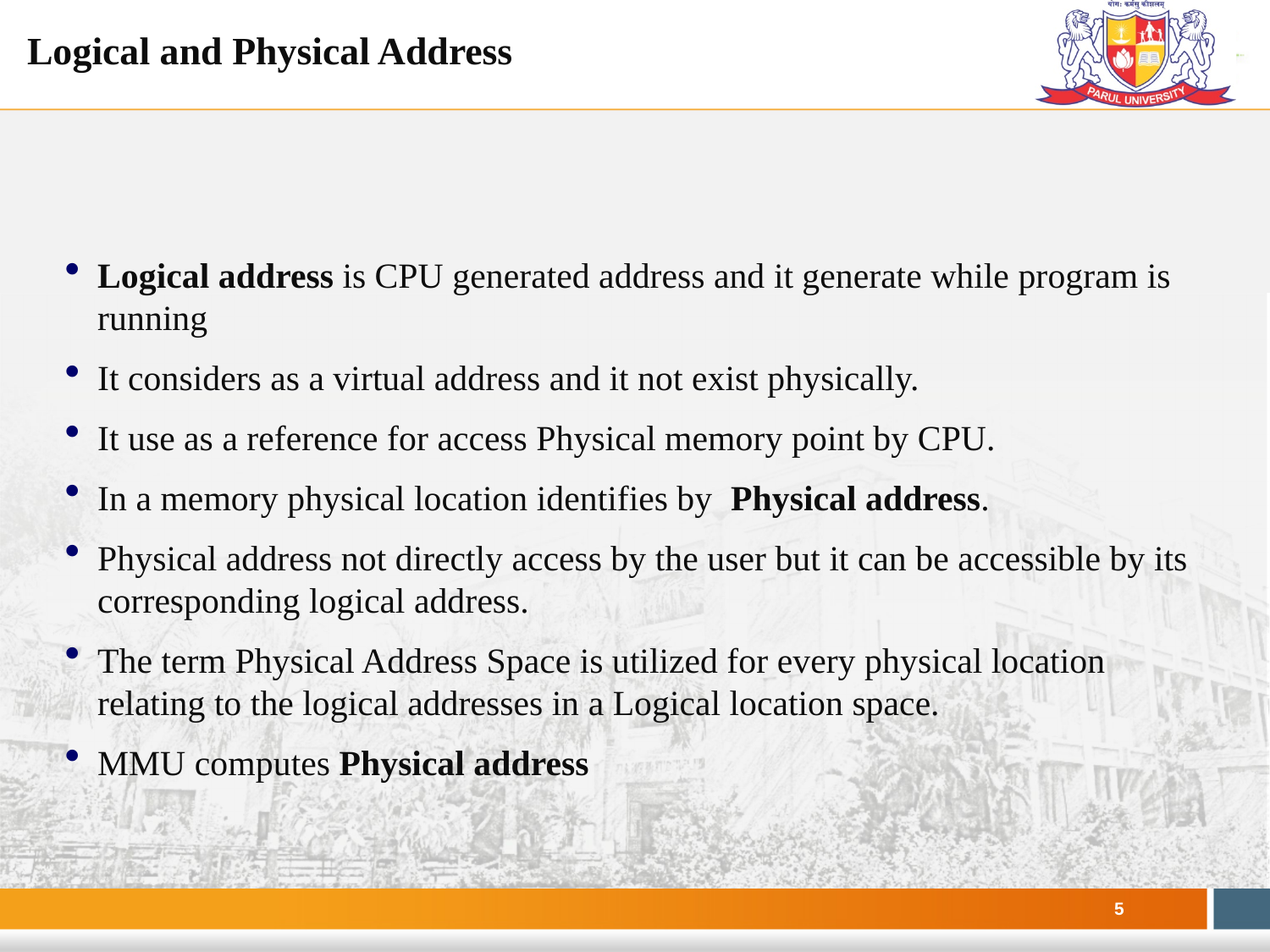

# Logical and Physical Address

Logical address is CPU generated address and it generate while program is running
It considers as a virtual address and it not exist physically.
It use as a reference for access Physical memory point by CPU.
In a memory physical location identifies by  Physical address.
Physical address not directly access by the user but it can be accessible by its corresponding logical address.
The term Physical Address Space is utilized for every physical location relating to the logical addresses in a Logical location space.
MMU computes Physical address